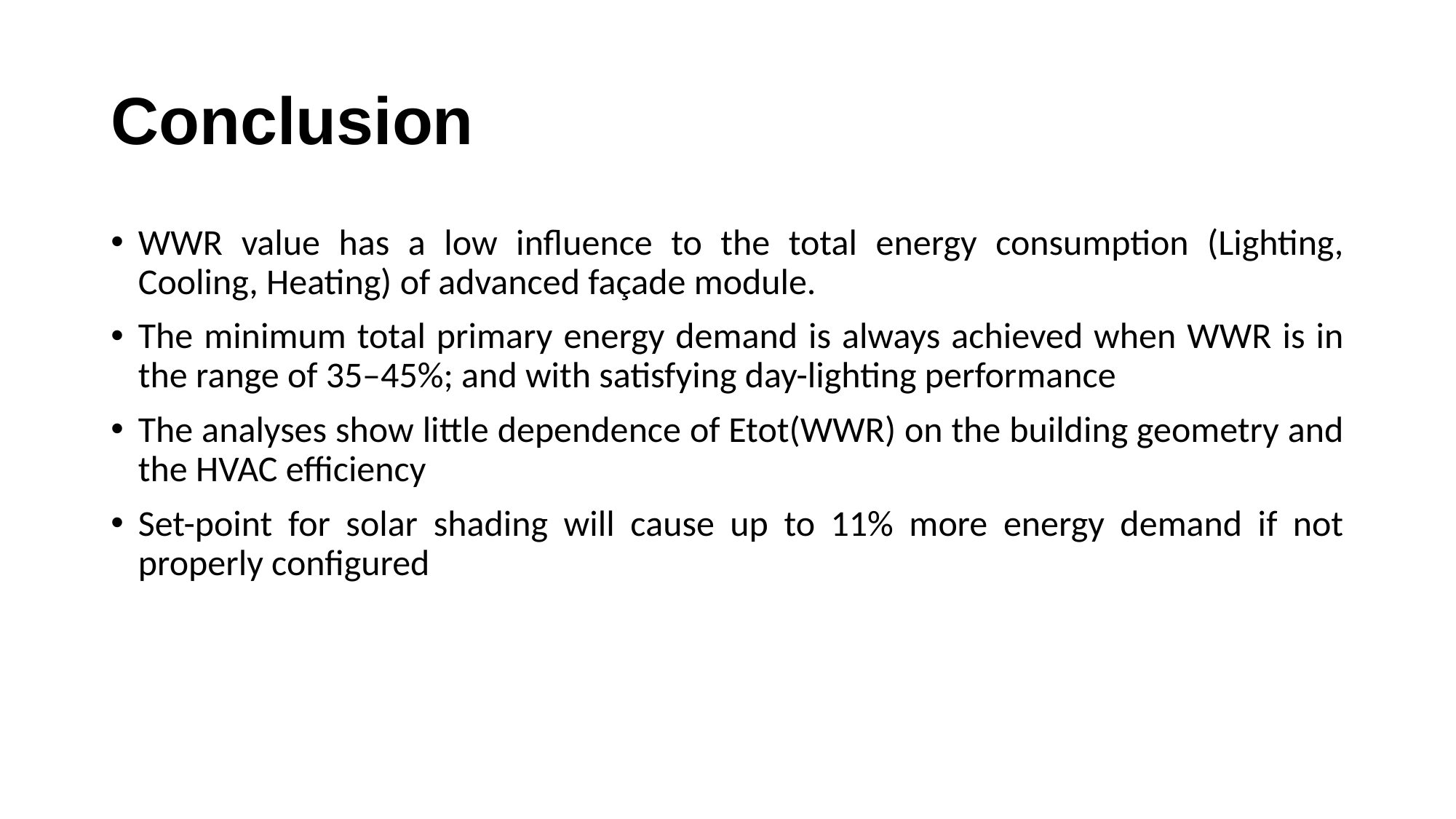

# Conclusion
WWR value has a low influence to the total energy consumption (Lighting, Cooling, Heating) of advanced façade module.
The minimum total primary energy demand is always achieved when WWR is in the range of 35–45%; and with satisfying day-lighting performance
The analyses show little dependence of Etot(WWR) on the building geometry and the HVAC efficiency
Set-point for solar shading will cause up to 11% more energy demand if not properly configured